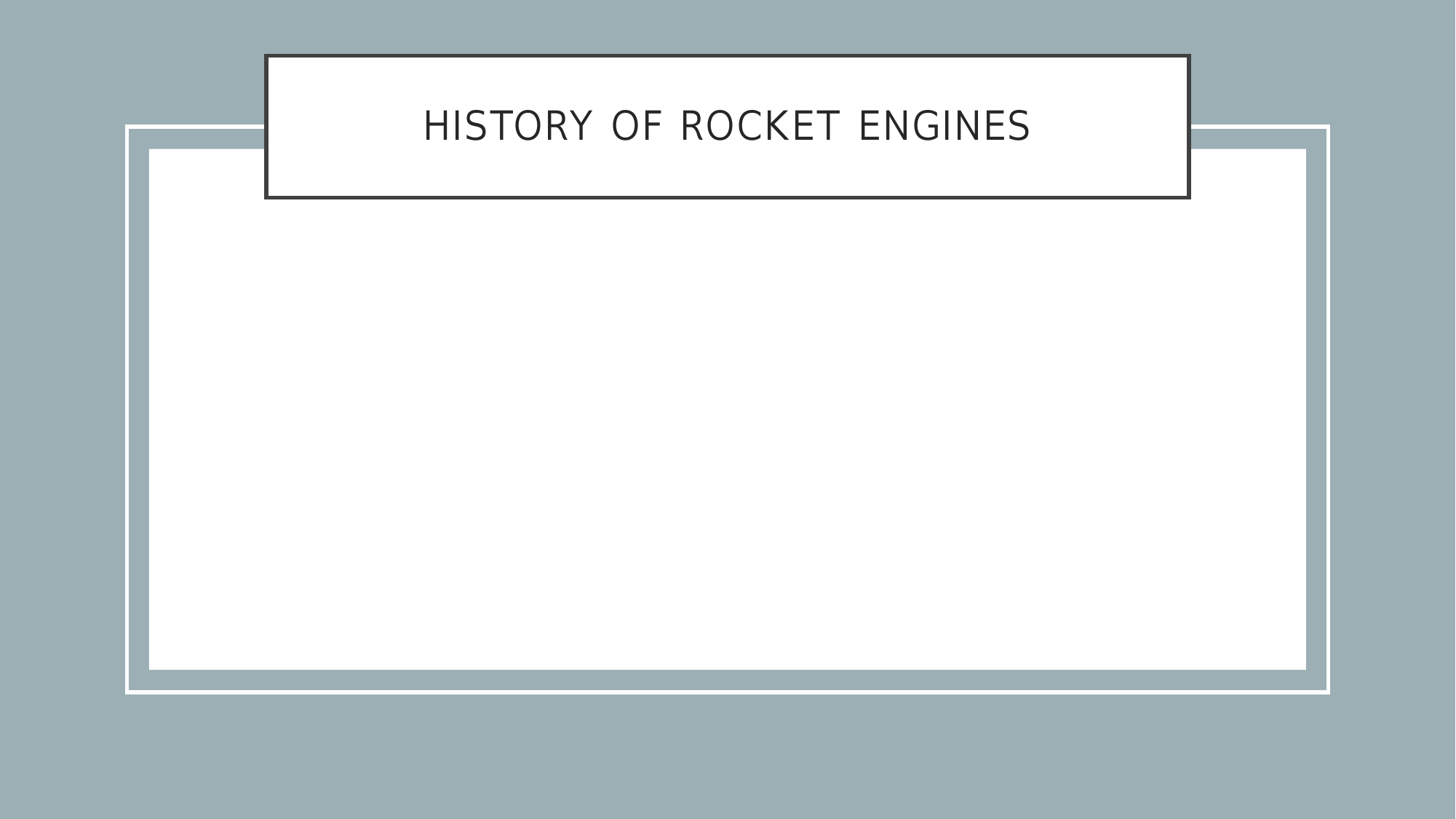

# History of rocket engines

SECRET - Project X